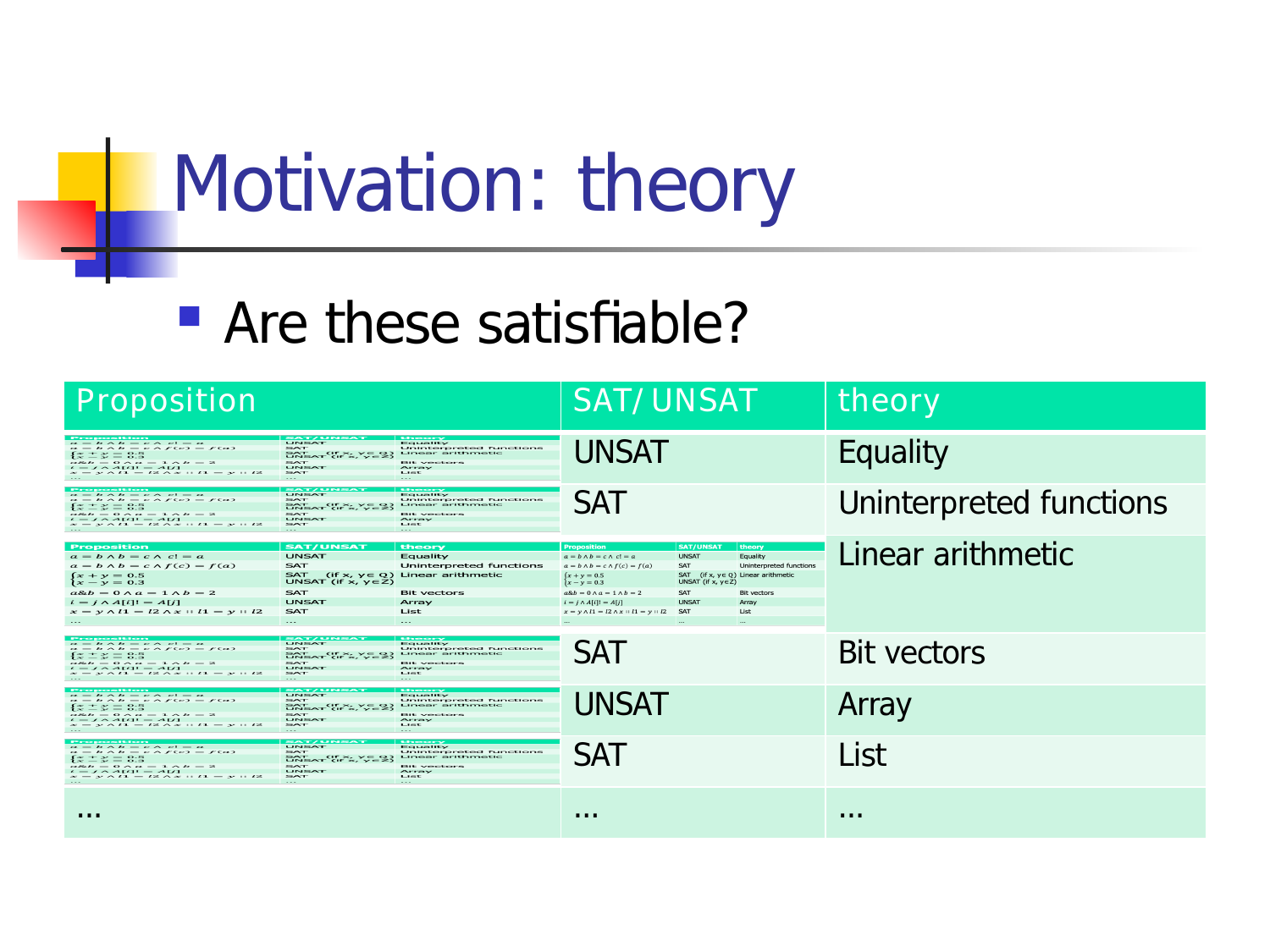

# Motivation: theory
Are these satisfiable?
| Proposition | SAT/UNSAT | theory |
| --- | --- | --- |
|  | UNSAT | Equality |
|  | SAT | Uninterpreted functions |
|  |  | Linear arithmetic |
|  | SAT | Bit vectors |
|  | UNSAT | Array |
|  | SAT | List |
| … | … | … |